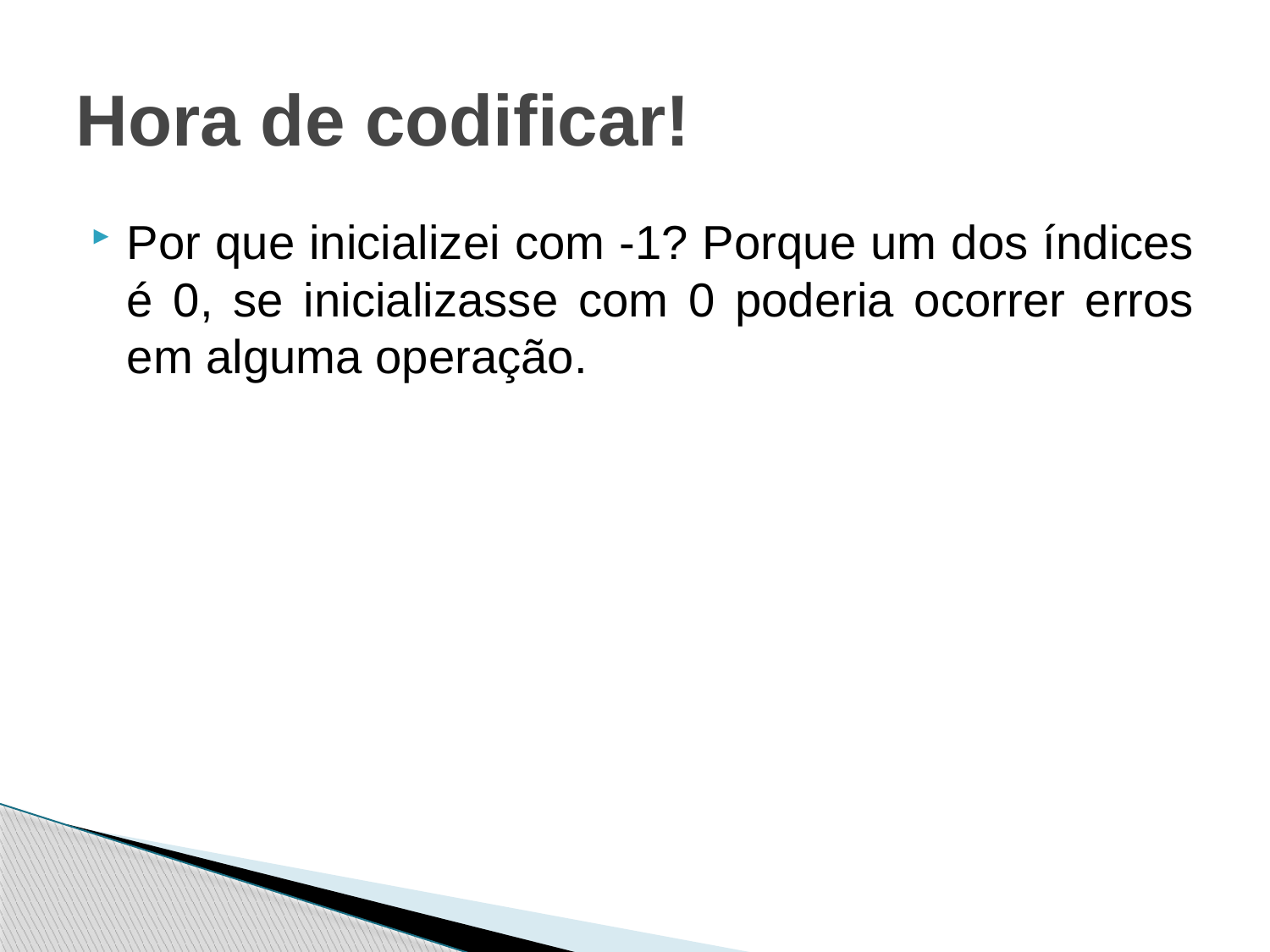

# Hora de codificar!
Por que inicializei com -1? Porque um dos índices é 0, se inicializasse com 0 poderia ocorrer erros em alguma operação.